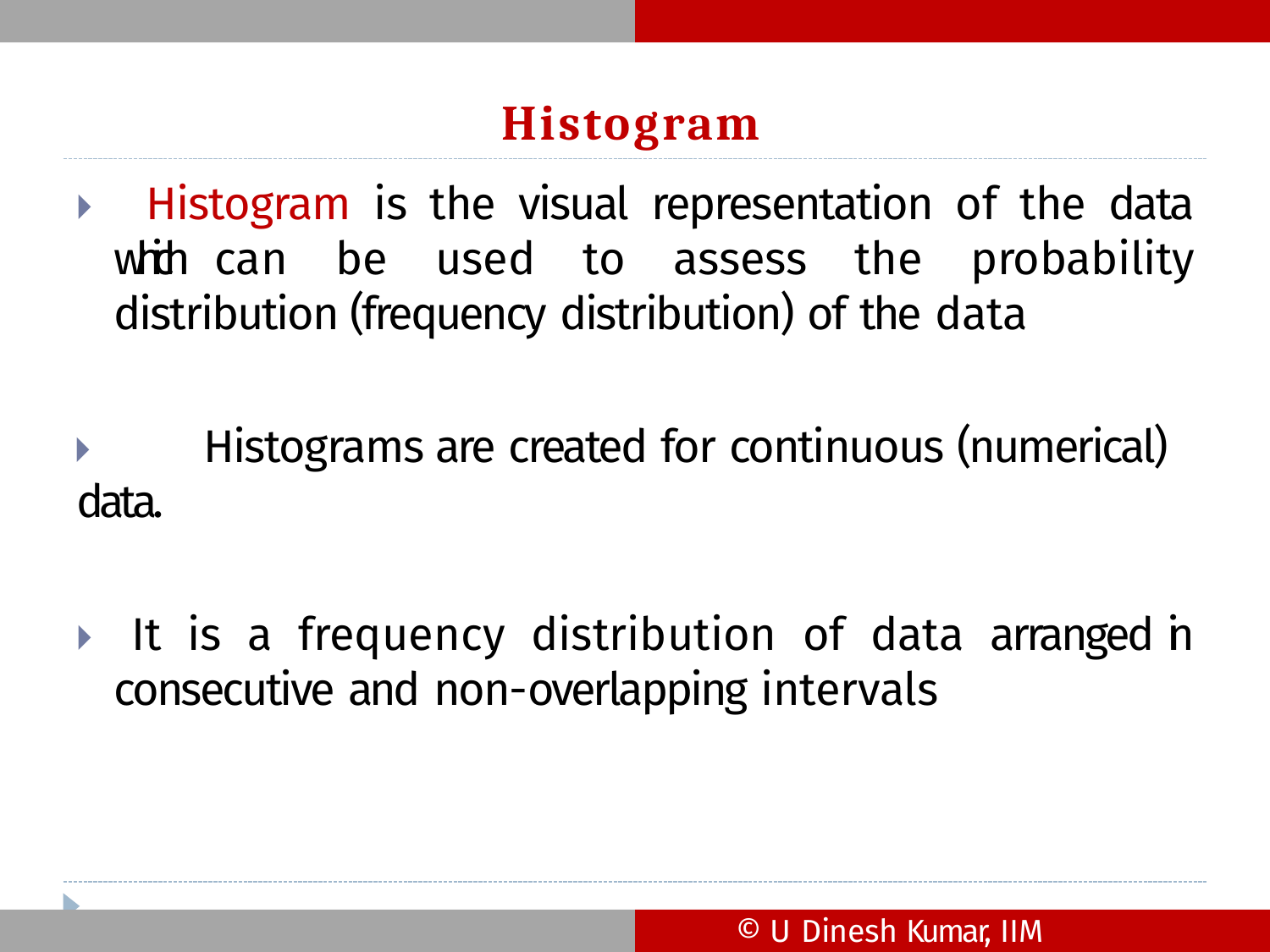

# Histogram
🞂​ Histogram is the visual representation of the data which can  be  used  to  assess  the  probability distribution (frequency distribution) of the data

🞂​	Histograms are created for continuous (numerical) data.

🞂​ It  is  a  frequency  distribution  of  data  arranged in consecutive and non-overlapping intervals
© U Dinesh Kumar, IIM Bangalore